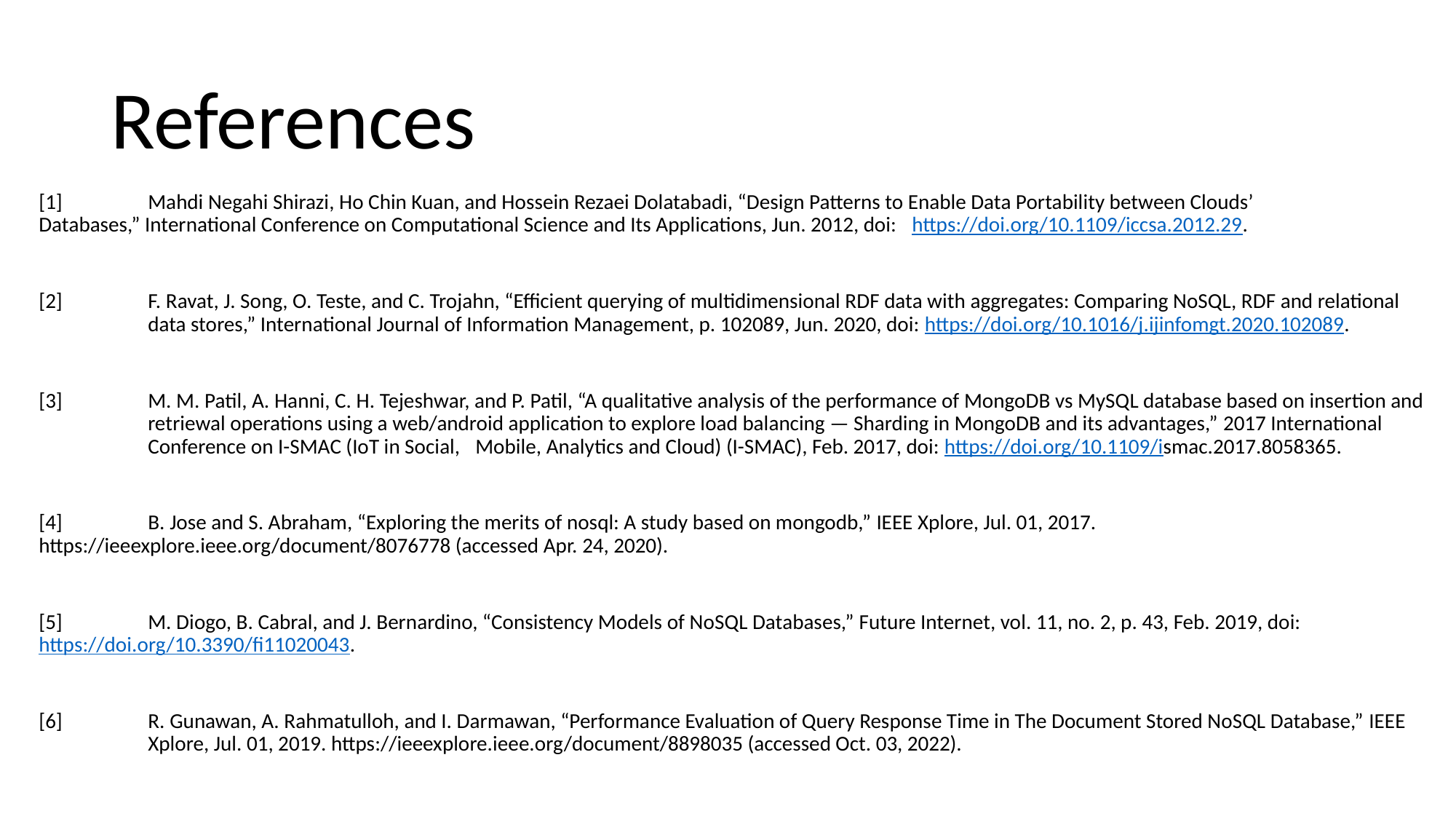

# References
[1]	Mahdi Negahi Shirazi, Ho Chin Kuan, and Hossein Rezaei Dolatabadi, “Design Patterns to Enable Data Portability between Clouds’ 	Databases,” International Conference on Computational Science and Its Applications, Jun. 2012, doi: 	https://doi.org/10.1109/iccsa.2012.29.

[2]	F. Ravat, J. Song, O. Teste, and C. Trojahn, “Efficient querying of multidimensional RDF data with aggregates: Comparing NoSQL, RDF and relational 	data stores,” International Journal of Information Management, p. 102089, Jun. 2020, doi: https://doi.org/10.1016/j.ijinfomgt.2020.102089.

[3]	M. M. Patil, A. Hanni, C. H. Tejeshwar, and P. Patil, “A qualitative analysis of the performance of MongoDB vs MySQL database based on insertion and 	retriewal operations using a web/android application to explore load balancing — Sharding in MongoDB and its advantages,” 2017 International 	Conference on I-SMAC (IoT in Social, 	Mobile, Analytics and Cloud) (I-SMAC), Feb. 2017, doi: https://doi.org/10.1109/ismac.2017.8058365.

[4]	B. Jose and S. Abraham, “Exploring the merits of nosql: A study based on mongodb,” IEEE Xplore, Jul. 01, 2017. 	https://ieeexplore.ieee.org/document/8076778 (accessed Apr. 24, 2020).

[5]	M. Diogo, B. Cabral, and J. Bernardino, “Consistency Models of NoSQL Databases,” Future Internet, vol. 11, no. 2, p. 43, Feb. 2019, doi: 	https://doi.org/10.3390/fi11020043.

[6]	R. Gunawan, A. Rahmatulloh, and I. Darmawan, “Performance Evaluation of Query Response Time in The Document Stored NoSQL Database,” IEEE 	Xplore, Jul. 01, 2019. https://ieeexplore.ieee.org/document/8898035 (accessed Oct. 03, 2022).